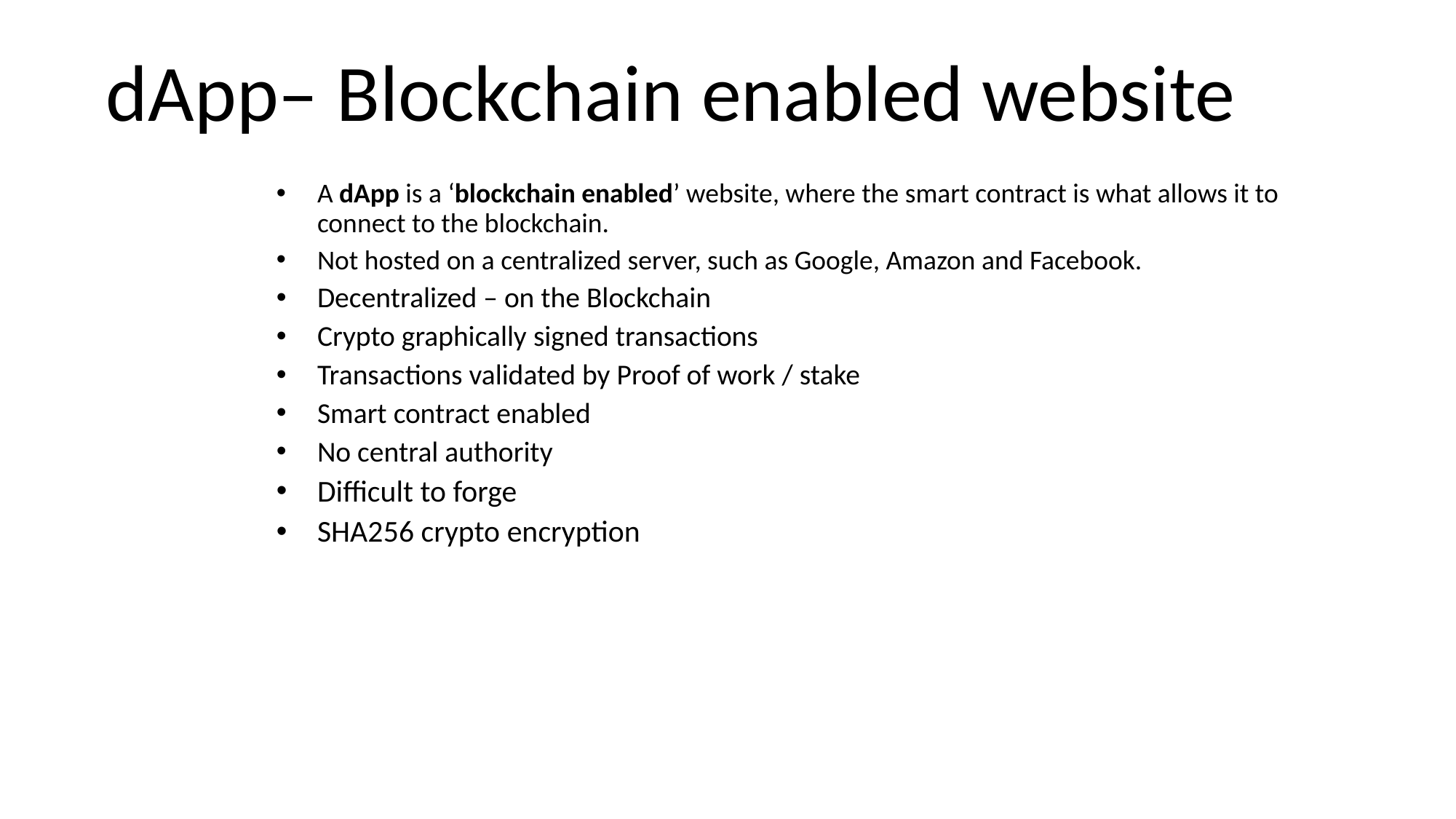

# dApp– Blockchain enabled website
A dApp is a ‘blockchain enabled’ website, where the smart contract is what allows it to connect to the blockchain.
Not hosted on a centralized server, such as Google, Amazon and Facebook.
Decentralized – on the Blockchain
Crypto graphically signed transactions
Transactions validated by Proof of work / stake
Smart contract enabled
No central authority
Difficult to forge
SHA256 crypto encryption